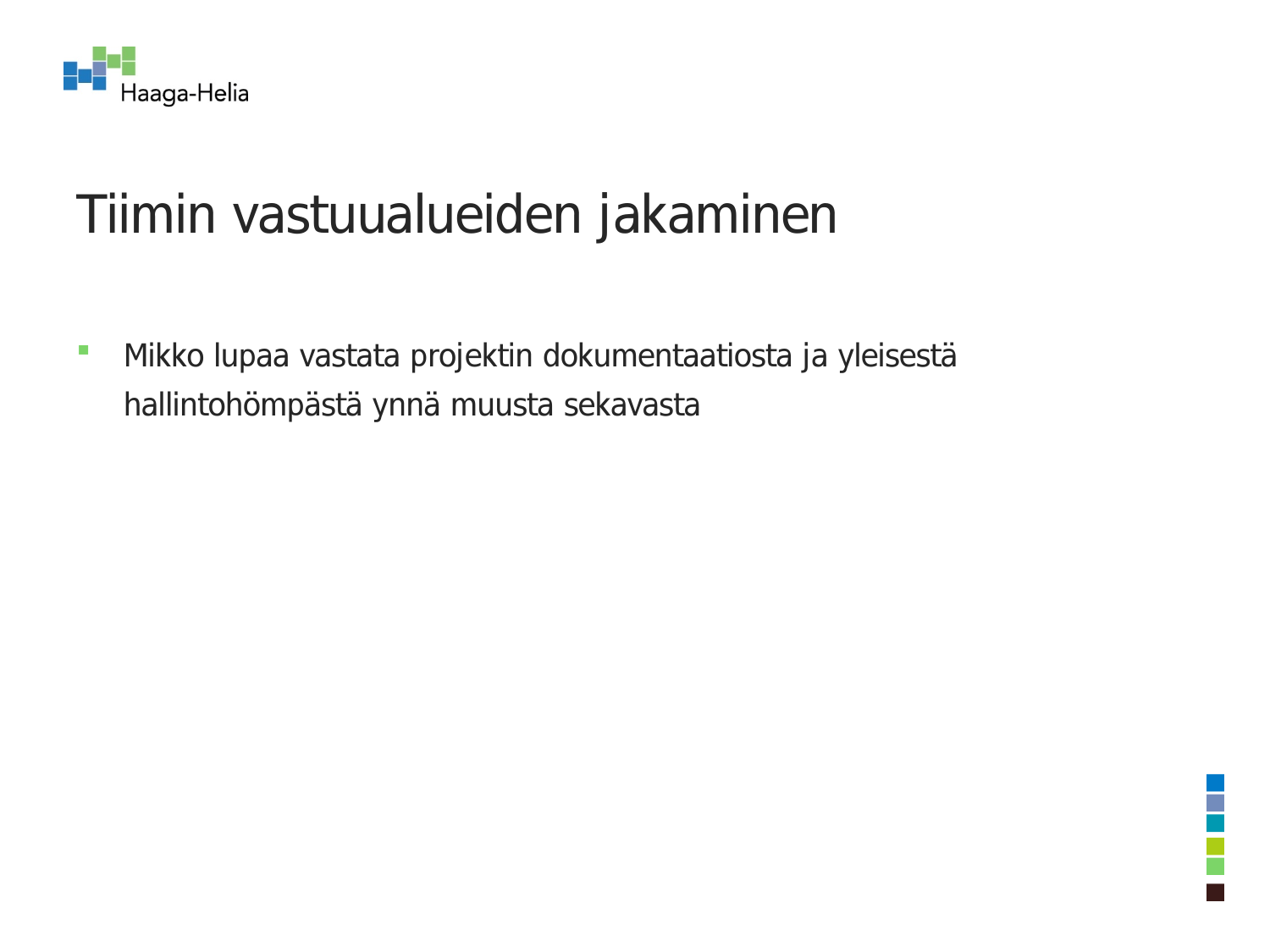

# Tiimin vastuualueiden jakaminen
Mikko lupaa vastata projektin dokumentaatiosta ja yleisestä hallintohömpästä ynnä muusta sekavasta